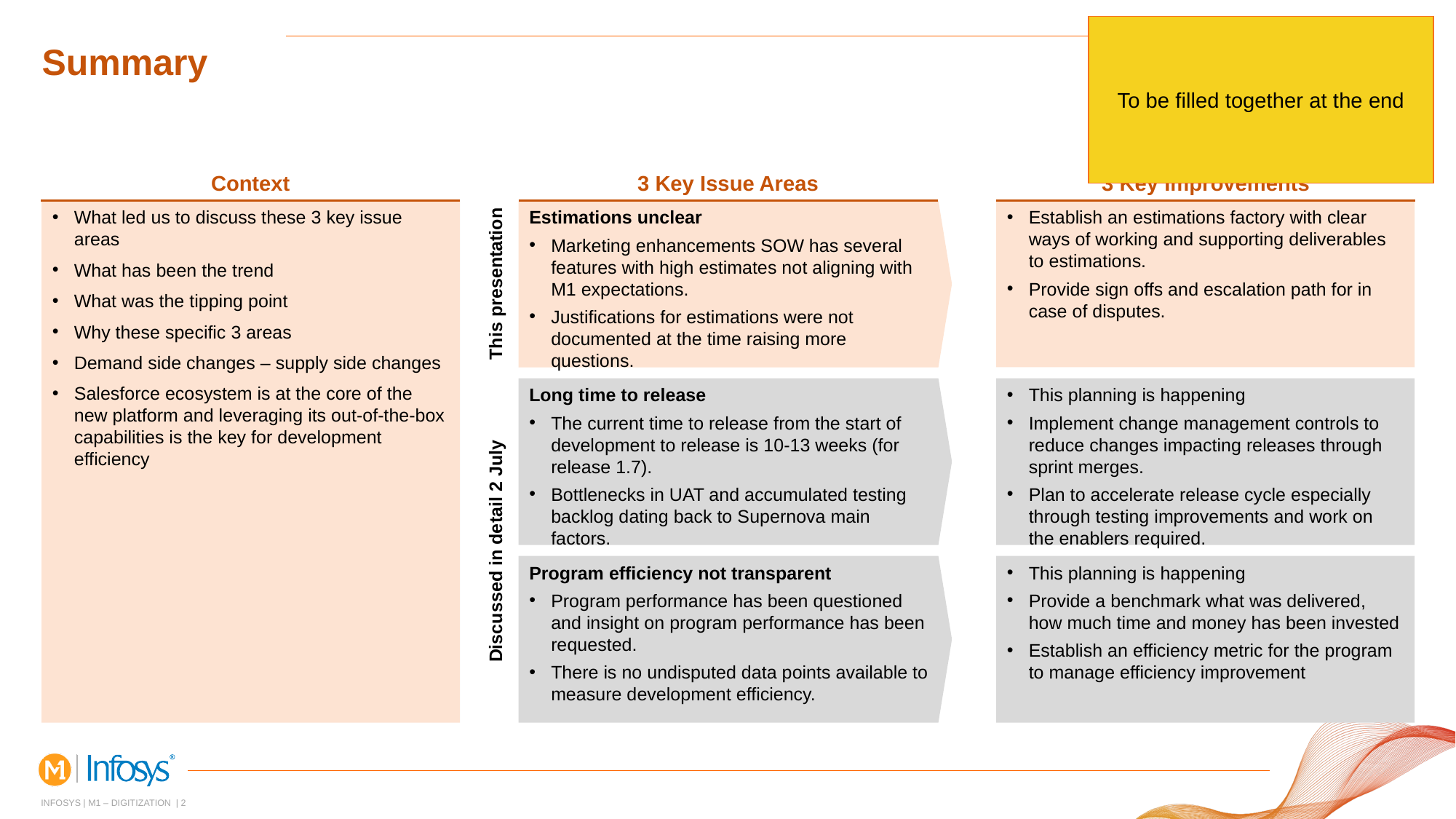

To be filled together at the end
# Summary

Context
What led us to discuss these 3 key issue areas
What has been the trend
What was the tipping point
Why these specific 3 areas
Demand side changes – supply side changes
Salesforce ecosystem is at the core of the new platform and leveraging its out-of-the-box capabilities is the key for development efficiency
3 Key Issue Areas
3 Key Improvements
Establish an estimations factory with clear ways of working and supporting deliverables to estimations.
Provide sign offs and escalation path for in case of disputes.
Estimations unclear
Marketing enhancements SOW has several features with high estimates not aligning with M1 expectations.
Justifications for estimations were not documented at the time raising more questions.
This presentation
Long time to release
The current time to release from the start of development to release is 10-13 weeks (for release 1.7).
Bottlenecks in UAT and accumulated testing backlog dating back to Supernova main factors.
This planning is happening
Implement change management controls to reduce changes impacting releases through sprint merges.
Plan to accelerate release cycle especially through testing improvements and work on the enablers required.
Discussed in detail 2 July
This planning is happening
Provide a benchmark what was delivered, how much time and money has been invested
Establish an efficiency metric for the program to manage efficiency improvement
Program efficiency not transparent
Program performance has been questioned and insight on program performance has been requested.
There is no undisputed data points available to measure development efficiency.